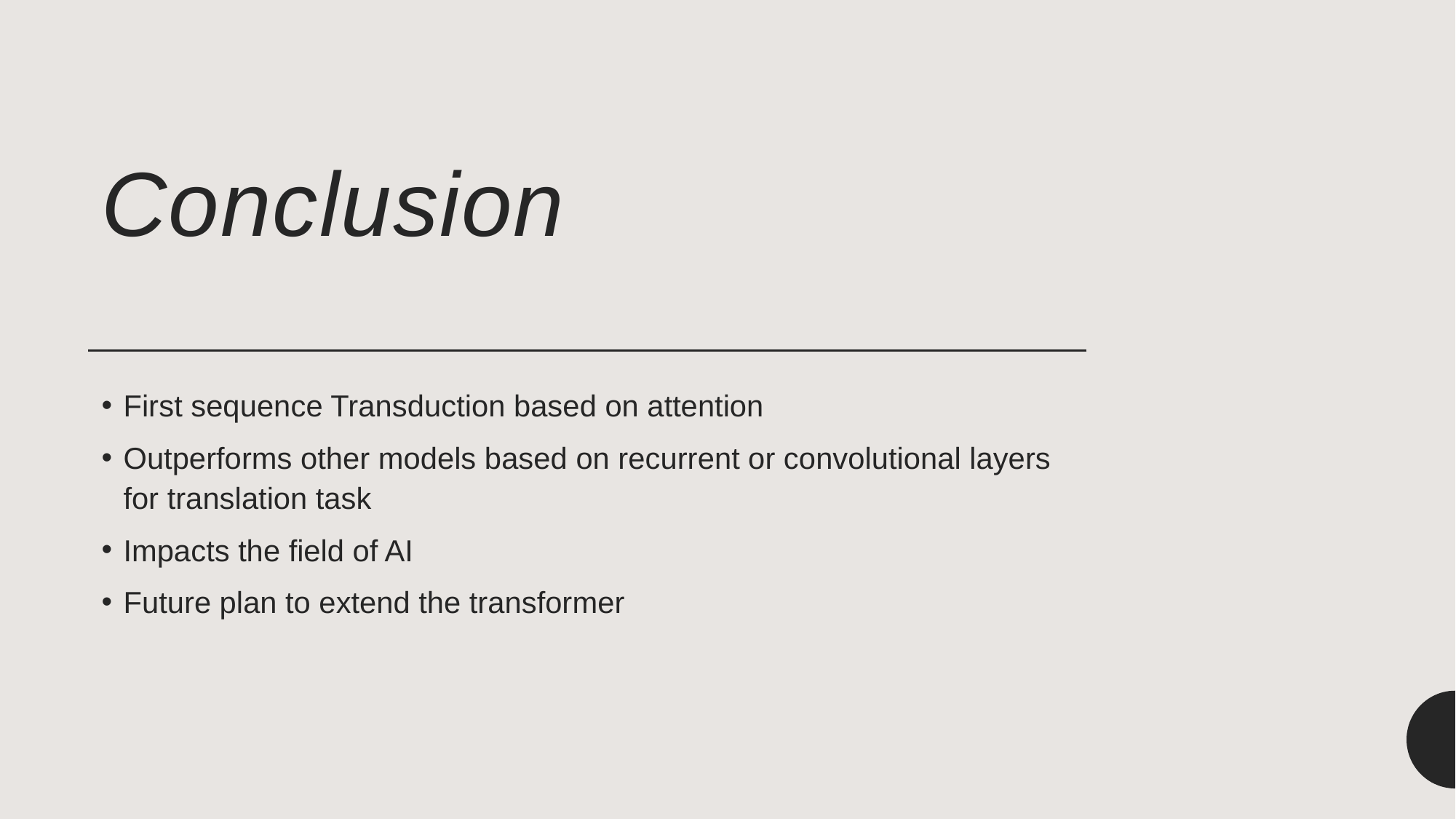

# Conclusion
First sequence Transduction based on attention
Outperforms other models based on recurrent or convolutional layers for translation task
Impacts the field of AI
Future plan to extend the transformer